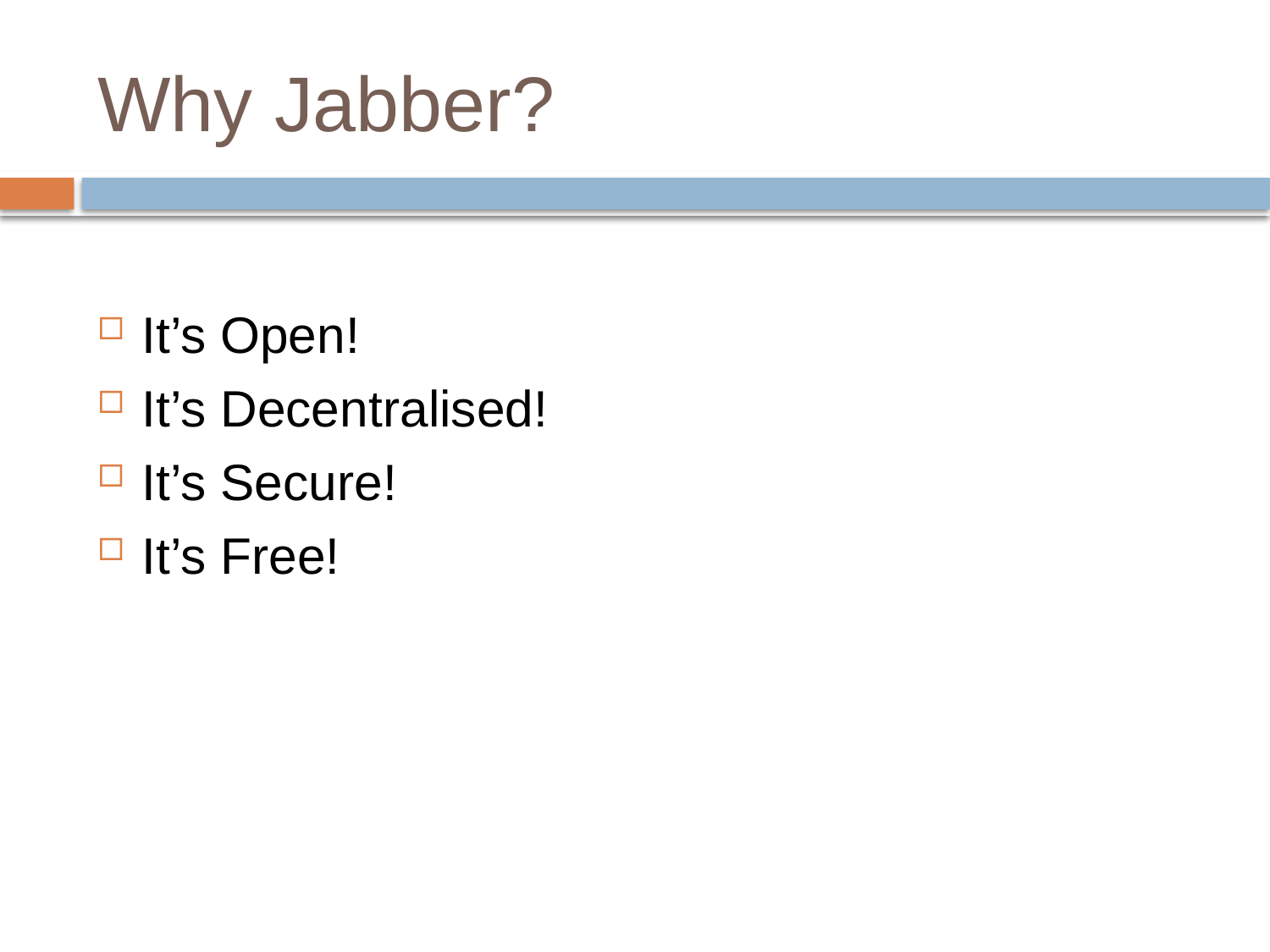

# Why Jabber?

It’s Open!
It’s Decentralised!
It’s Secure!
It’s Free!